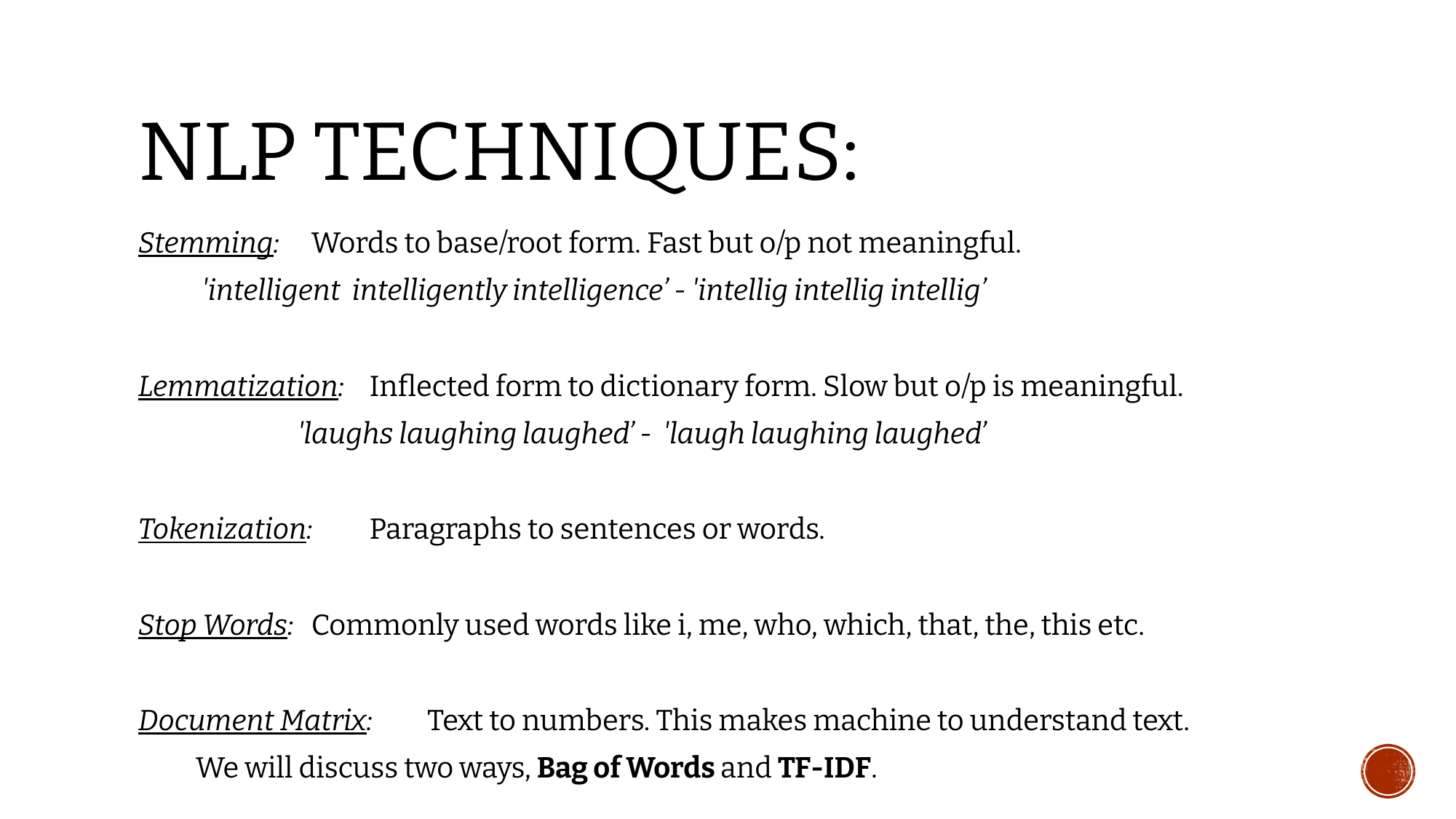

# NLP Techniques:
Stemming:	Words to base/root form. Fast but o/p not meaningful.
		 'intelligent  intelligently intelligence’ - 'intellig intellig intellig’

Lemmatization:	Inflected form to dictionary form. Slow but o/p is meaningful.
	                  'laughs laughing laughed’ -  'laugh laughing laughed’

Tokenization:	Paragraphs to sentences or words.

Stop Words:	Commonly used words like i, me, who, which, that, the, this etc.

Document Matrix:	Text to numbers. This makes machine to understand text.
		We will discuss two ways, Bag of Words and TF-IDF.